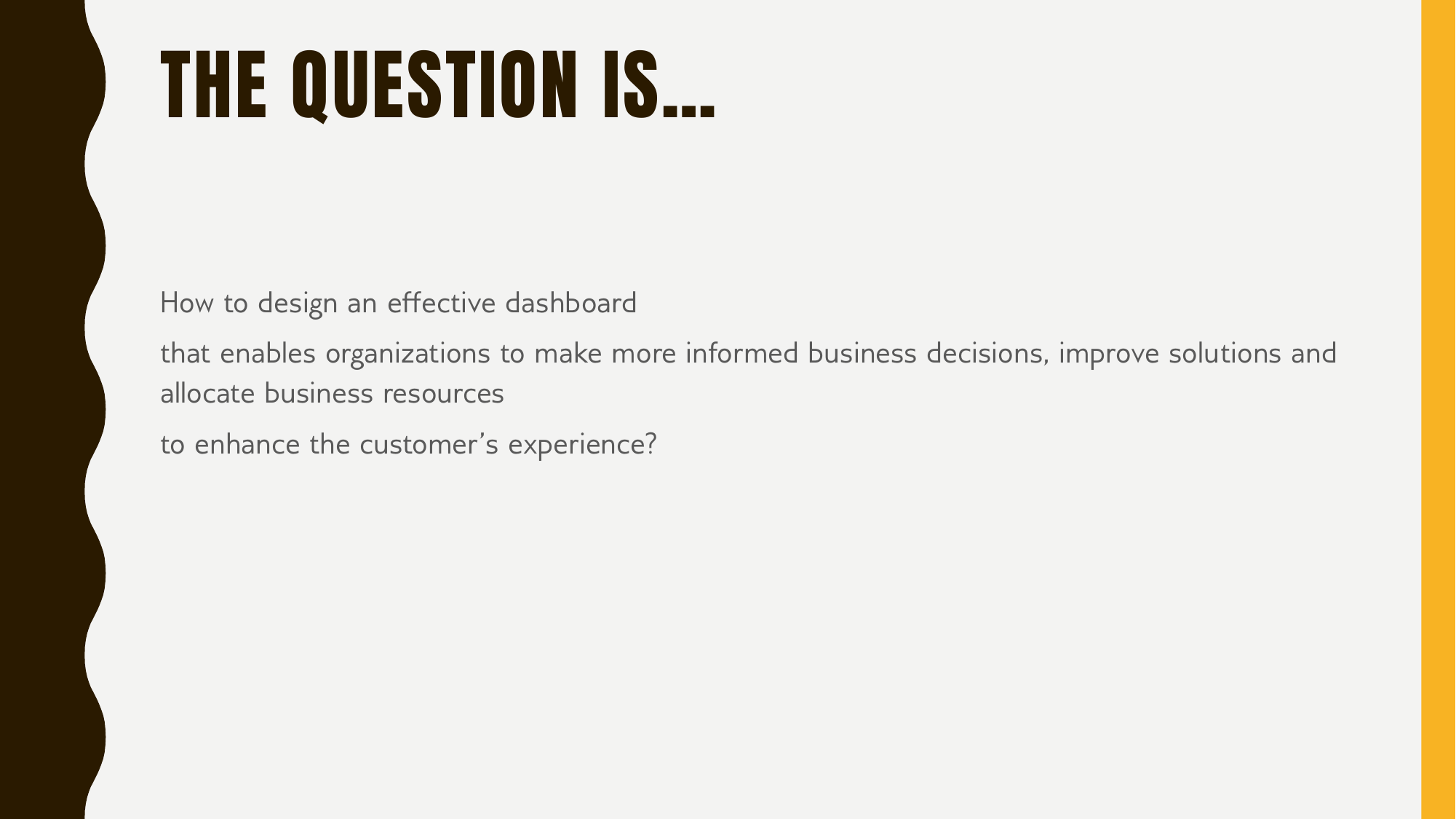

# The Question is…
How to design an effective dashboard
that enables organizations to make more informed business decisions, improve solutions and allocate business resources
to enhance the customer’s experience?